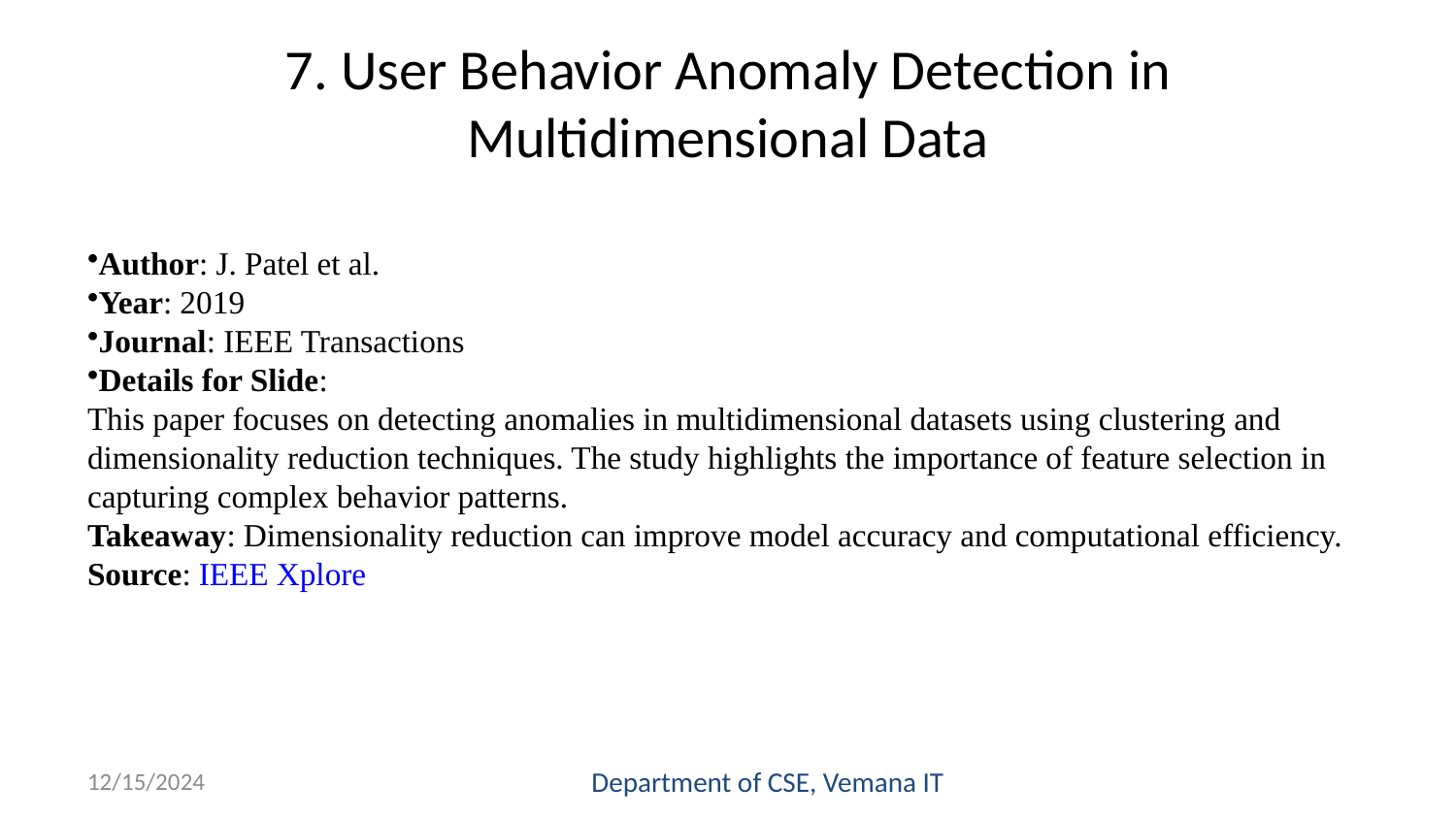

# 7. User Behavior Anomaly Detection in Multidimensional Data
Author: J. Patel et al.
Year: 2019
Journal: IEEE Transactions
Details for Slide:
This paper focuses on detecting anomalies in multidimensional datasets using clustering and dimensionality reduction techniques. The study highlights the importance of feature selection in capturing complex behavior patterns.
Takeaway: Dimensionality reduction can improve model accuracy and computational efficiency.
Source: IEEE Xplore
12/15/2024
Department of CSE, Vemana IT